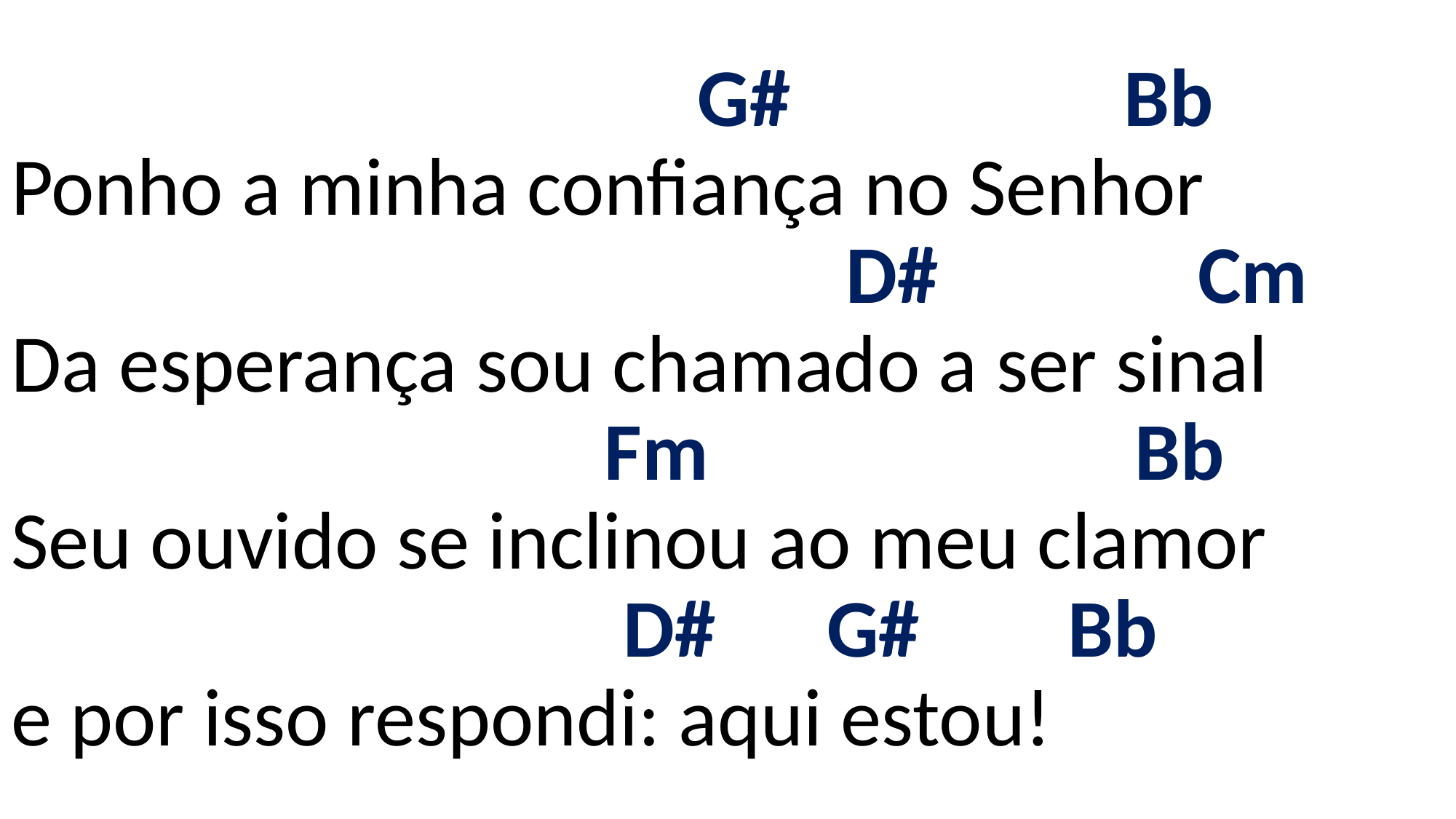

# G#                  Bb Ponho a minha confiança no Senhor D#              Cm Da esperança sou chamado a ser sinal Fm                       Bb Seu ouvido se inclinou ao meu clamor D#      G#        Bb e por isso respondi: aqui estou!